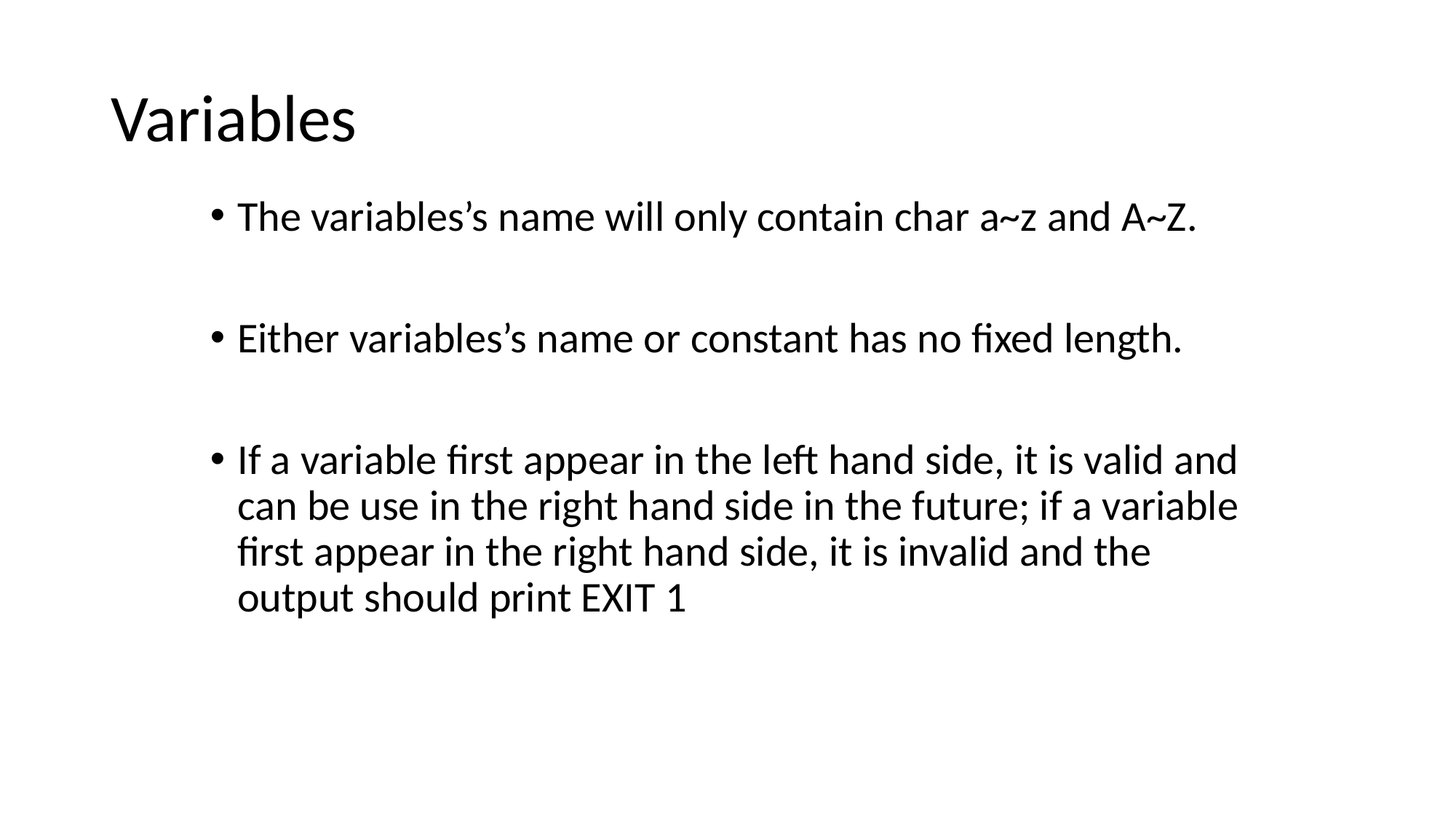

# Variables
The variables’s name will only contain char a~z and A~Z.

Either variables’s name or constant has no fixed length.

If a variable first appear in the left hand side, it is valid and can be use in the right hand side in the future; if a variable first appear in the right hand side, it is invalid and the output should print EXIT 1